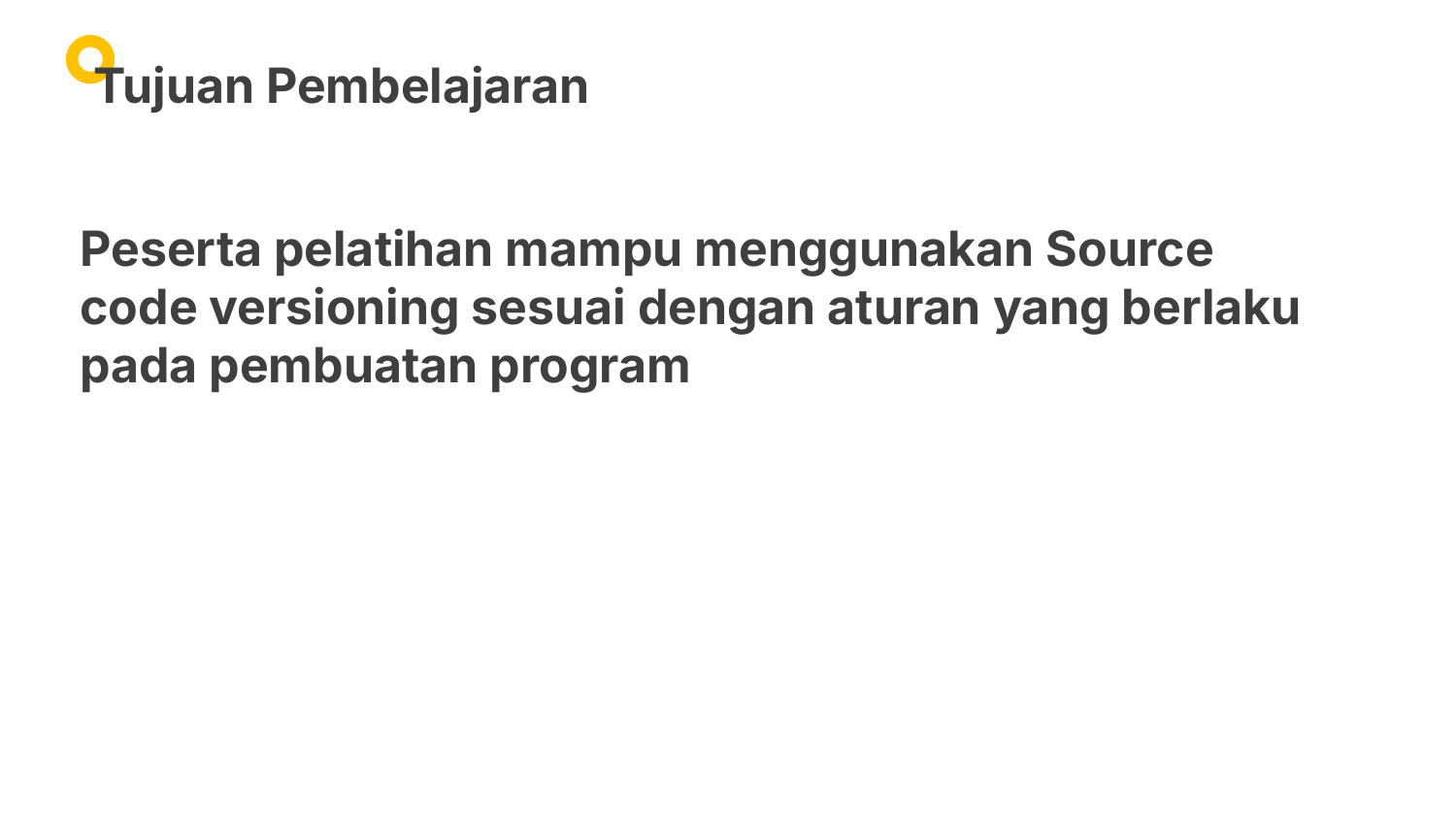

Tujuan Pembelajaran
Peserta pelatihan mampu menggunakan Source code versioning sesuai dengan aturan yang berlaku pada pembuatan program